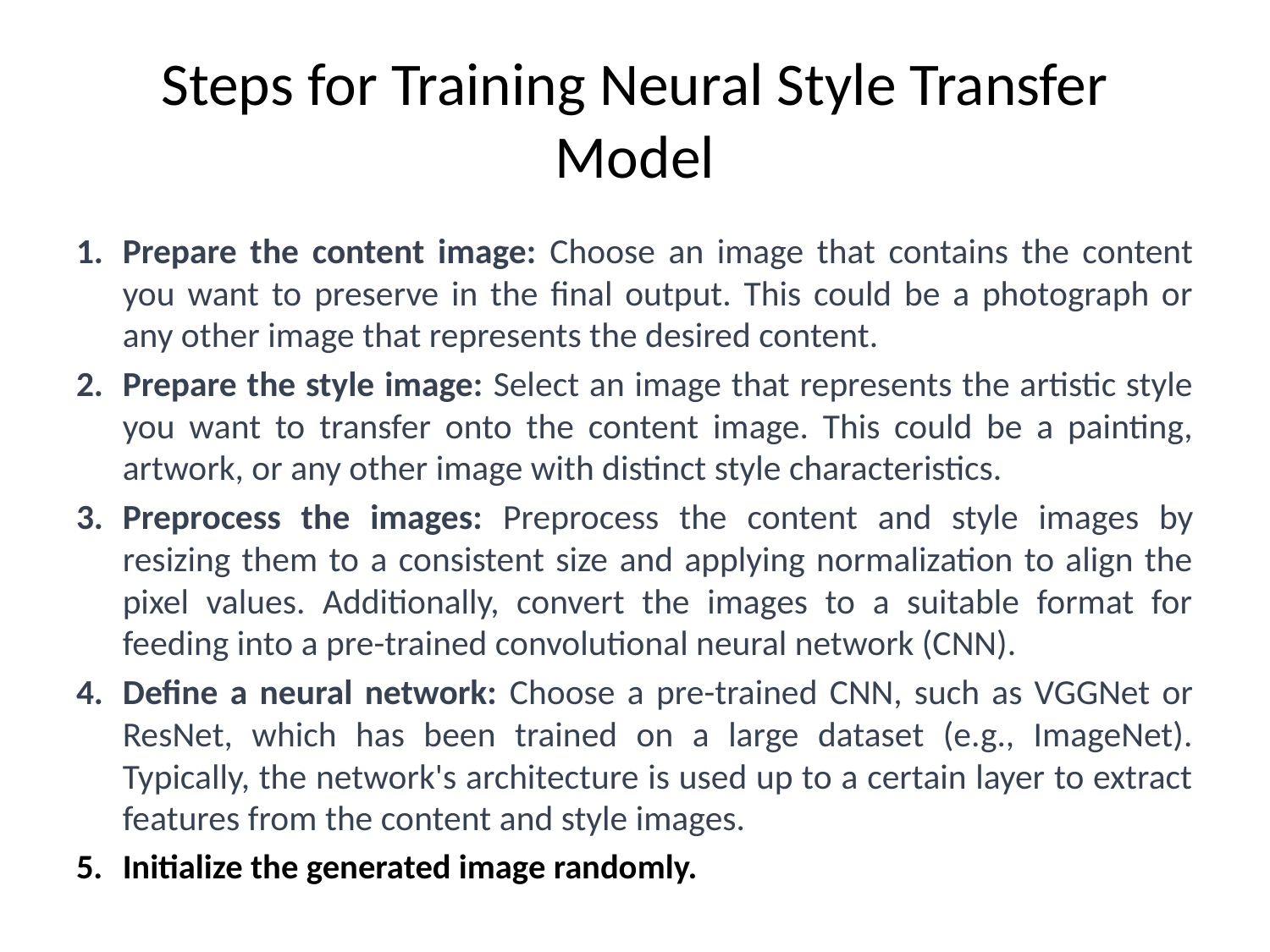

# Steps for Training Neural Style Transfer Model
Prepare the content image: Choose an image that contains the content you want to preserve in the final output. This could be a photograph or any other image that represents the desired content.
Prepare the style image: Select an image that represents the artistic style you want to transfer onto the content image. This could be a painting, artwork, or any other image with distinct style characteristics.
Preprocess the images: Preprocess the content and style images by resizing them to a consistent size and applying normalization to align the pixel values. Additionally, convert the images to a suitable format for feeding into a pre-trained convolutional neural network (CNN).
Define a neural network: Choose a pre-trained CNN, such as VGGNet or ResNet, which has been trained on a large dataset (e.g., ImageNet). Typically, the network's architecture is used up to a certain layer to extract features from the content and style images.
Initialize the generated image randomly.